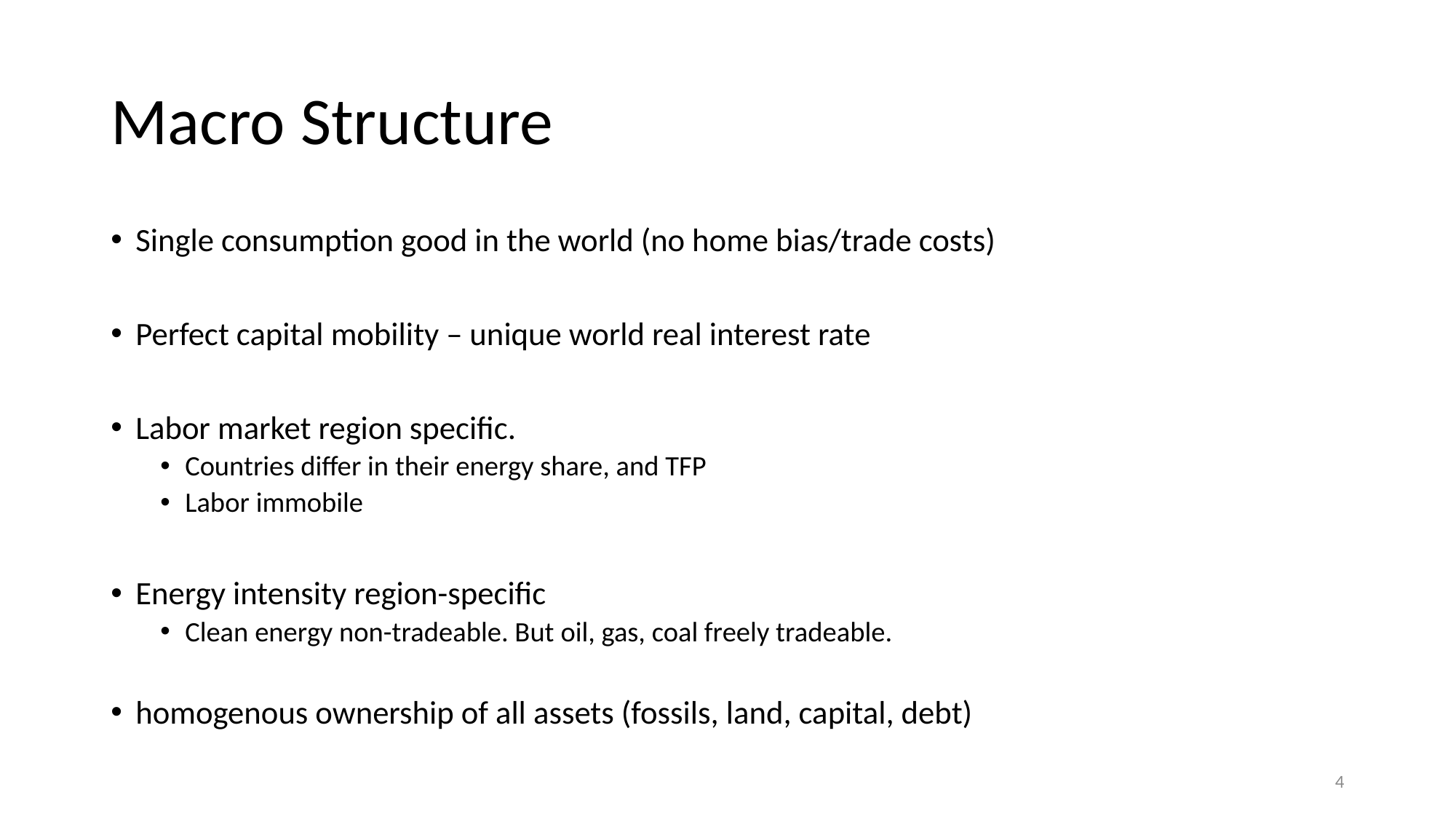

# Macro Structure
Single consumption good in the world (no home bias/trade costs)

Perfect capital mobility – unique world real interest rate

Labor market region specific.
Countries differ in their energy share, and TFP
Labor immobile

Energy intensity region-specific
Clean energy non-tradeable. But oil, gas, coal freely tradeable.

homogenous ownership of all assets (fossils, land, capital, debt)

4